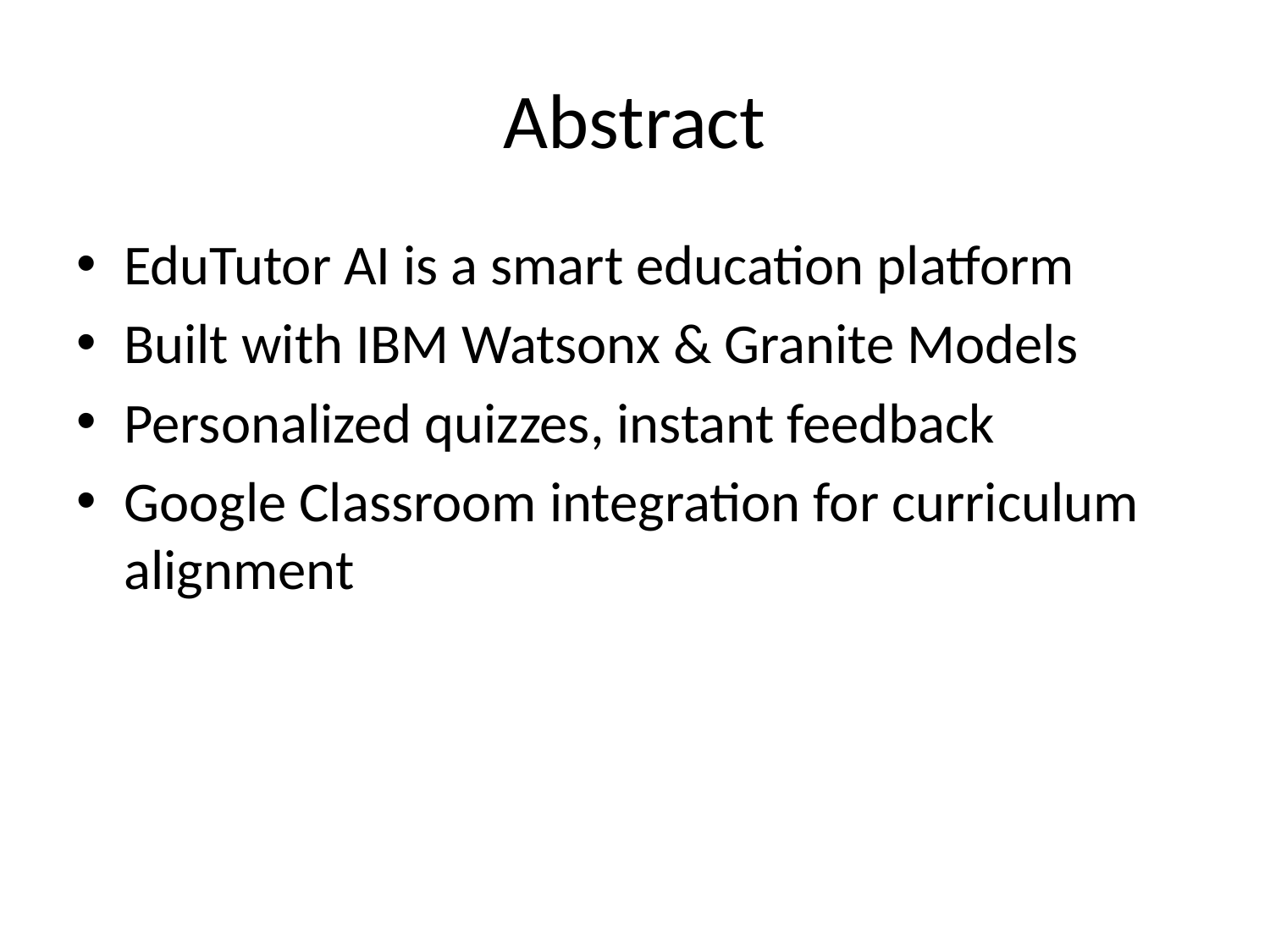

# Abstract
EduTutor AI is a smart education platform
Built with IBM Watsonx & Granite Models
Personalized quizzes, instant feedback
Google Classroom integration for curriculum alignment